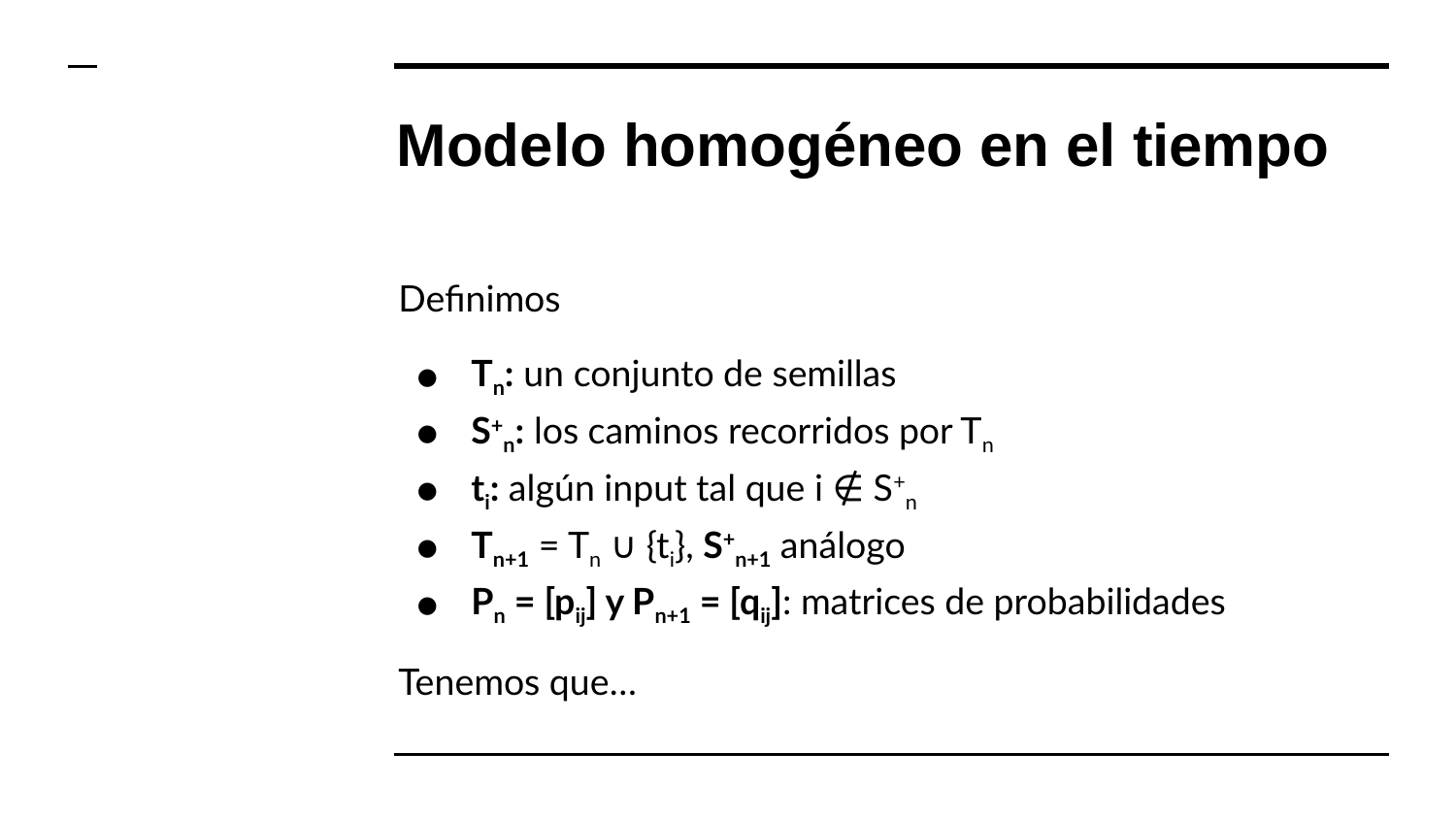

# Modelo homogéneo en el tiempo
Definimos
Tn: un conjunto de semillas
S+n: los caminos recorridos por Tn
ti: algún input tal que i ∉ S+n
Tn+1 = Tn ∪ {ti}, S+n+1 análogo
Pn = [pij] y Pn+1 = [qij]: matrices de probabilidades
Tenemos que…